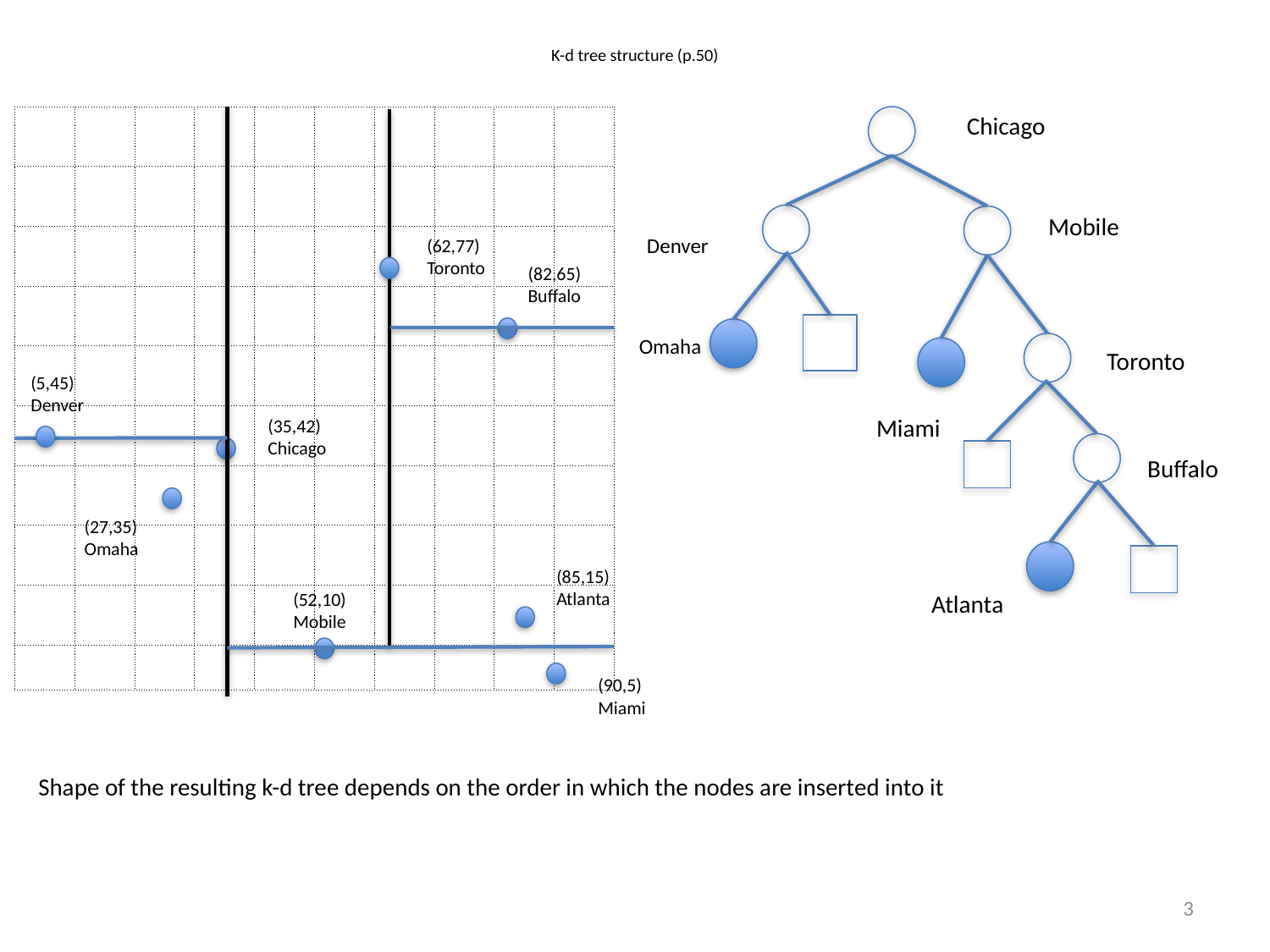

# K-d tree structure (p.50)
Chicago

|  |  |  |  |  |  |  |  |  |  |
| --- | --- | --- | --- | --- | --- | --- | --- | --- | --- |
|  |  |  |  |  |  |  |  |  |  |
|  |  |  |  |  |  |  |  |  |  |
|  |  |  |  |  |  |  |  |  |  |
|  |  |  |  |  |  |  |  |  |  |
|  |  |  |  |  |  |  |  |  |  |
|  |  |  |  |  |  |  |  |  |  |
|  |  |  |  |  |  |  |  |  |  |
|  |  |  |  |  |  |  |  |  |  |
|  |  |  |  |  |  |  |  |  |  |

Denver

Mobile
(62,77)
Toronto

Omaha

Miami

Toronto
(82,65)
Buffalo

(5,45)
Denver

Buffalo
(35,42)
Chicago

Atlanta

(27,35)
Omaha
(85,15)
Atlanta

(52,10)
Mobile

(90,5)
Miami
Shape of the resulting k-d tree depends on the order in which the nodes are inserted into it
3